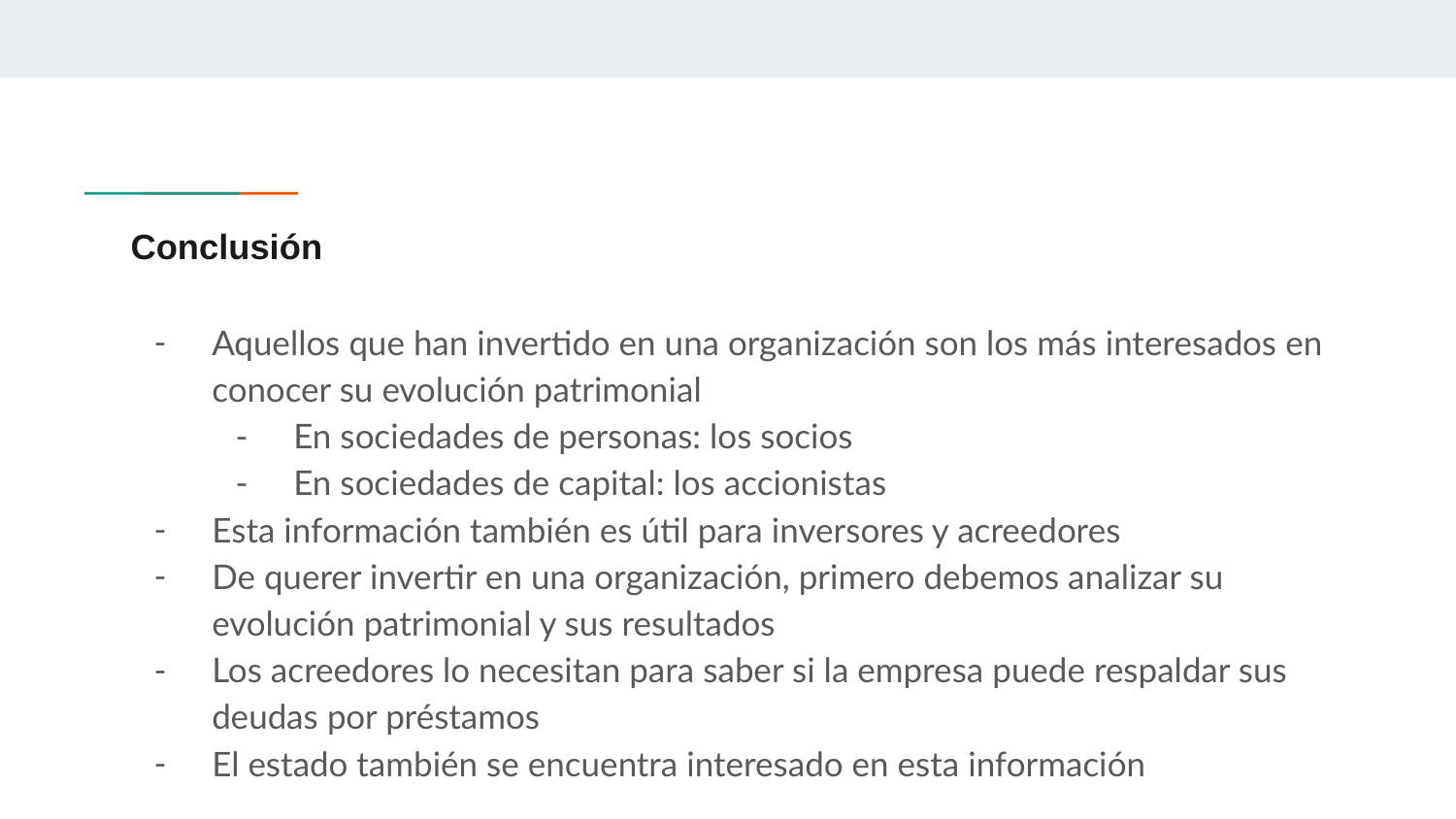

# Conclusión
Aquellos que han invertido en una organización son los más interesados en conocer su evolución patrimonial
En sociedades de personas: los socios
En sociedades de capital: los accionistas
Esta información también es útil para inversores y acreedores
De querer invertir en una organización, primero debemos analizar su evolución patrimonial y sus resultados
Los acreedores lo necesitan para saber si la empresa puede respaldar sus deudas por préstamos
El estado también se encuentra interesado en esta información